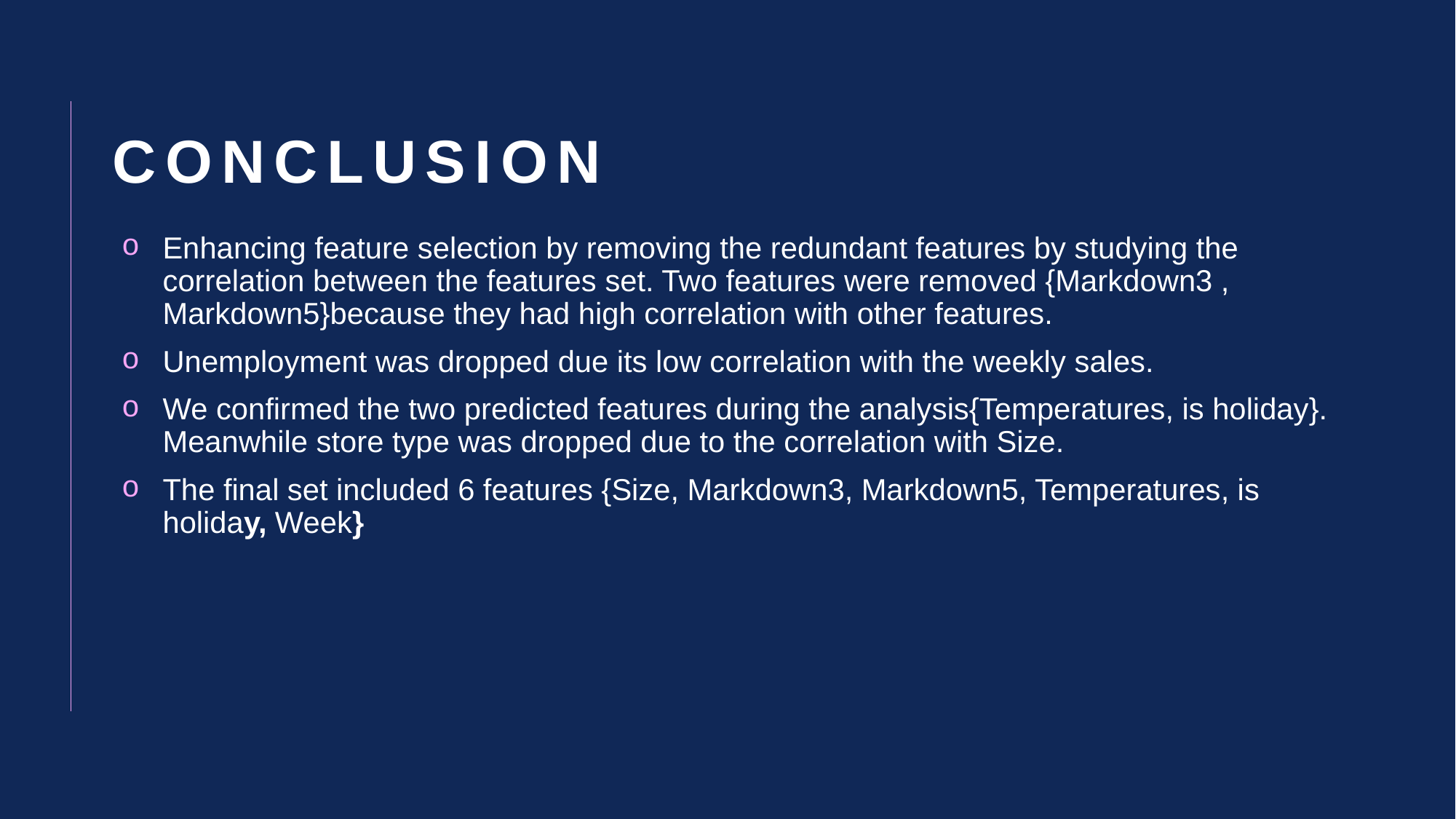

# conclusion
Enhancing feature selection by removing the redundant features by studying the correlation between the features set. Two features were removed {Markdown3 , Markdown5}because they had high correlation with other features.
Unemployment was dropped due its low correlation with the weekly sales.
We confirmed the two predicted features during the analysis{Temperatures, is holiday}. Meanwhile store type was dropped due to the correlation with Size.
The final set included 6 features {Size, Markdown3, Markdown5, Temperatures, is holiday, Week}